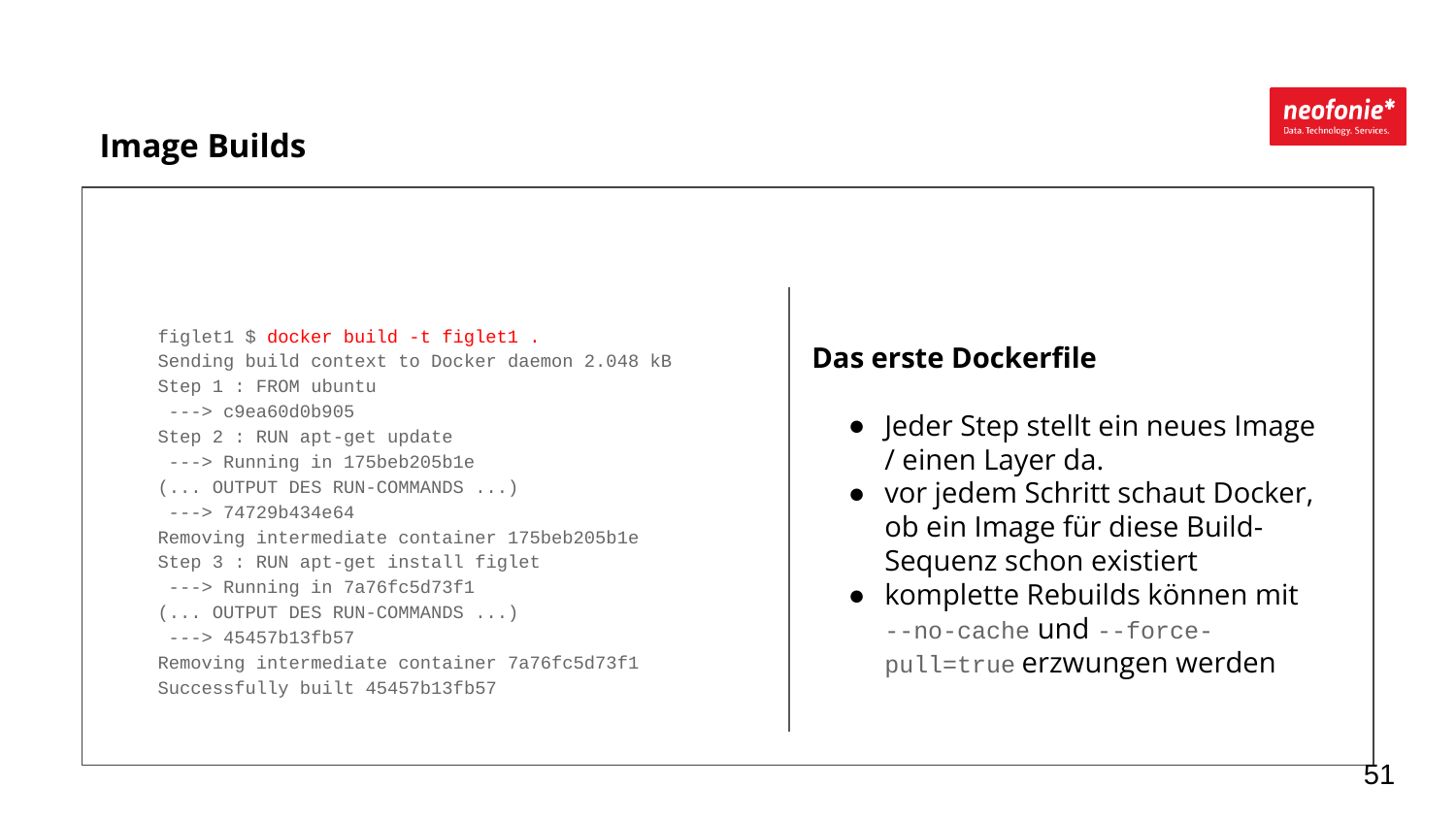

Image Builds

Das erste Dockerfile

Jeder Step stellt ein neues Image / einen Layer da.
vor jedem Schritt schaut Docker, ob ein Image für diese Build-Sequenz schon existiert
komplette Rebuilds können mit --no-cache und --force-pull=true erzwungen werden
figlet1 $ docker build -t figlet1 .
Sending build context to Docker daemon 2.048 kB
Step 1 : FROM ubuntu
 ---> c9ea60d0b905
Step 2 : RUN apt-get update
 ---> Running in 175beb205b1e
(... OUTPUT DES RUN-COMMANDS ...)
 ---> 74729b434e64
Removing intermediate container 175beb205b1e
Step 3 : RUN apt-get install figlet
 ---> Running in 7a76fc5d73f1
(... OUTPUT DES RUN-COMMANDS ...)
 ---> 45457b13fb57
Removing intermediate container 7a76fc5d73f1
Successfully built 45457b13fb57
51